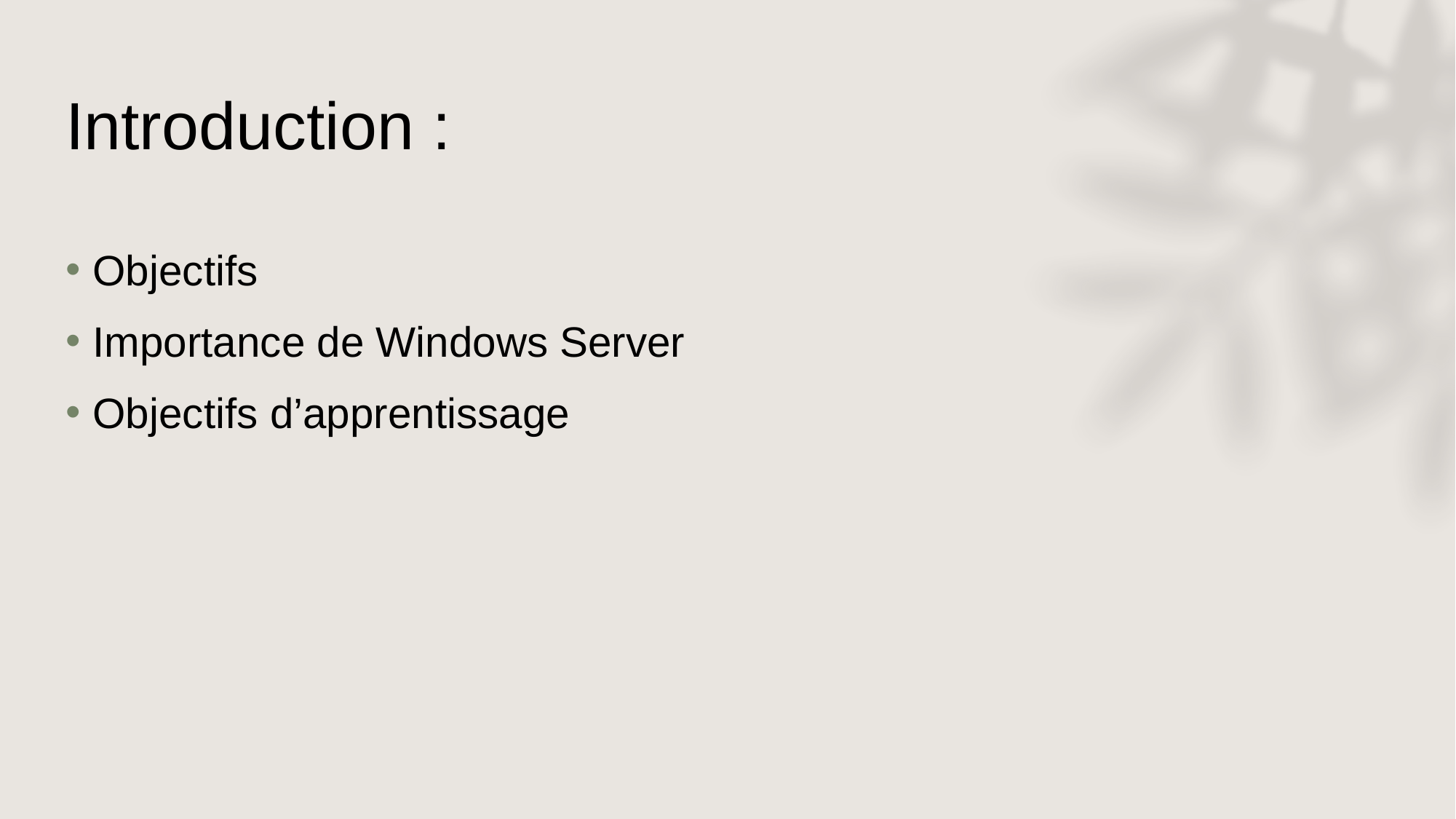

# Introduction :
Objectifs
Importance de Windows Server
Objectifs d’apprentissage